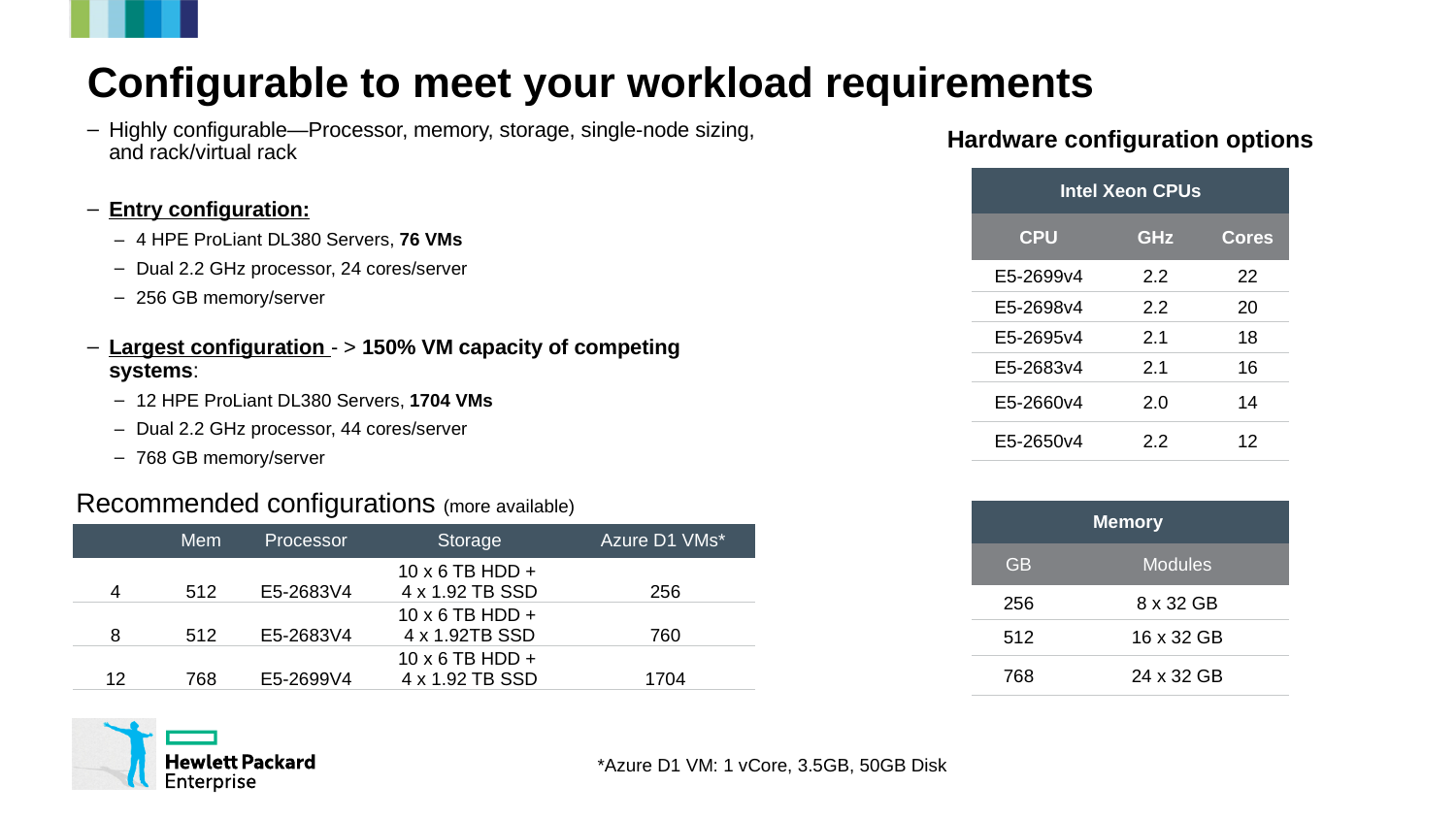

# Configurable to meet your workload requirements
Highly configurable—Processor, memory, storage, single-node sizing, and rack/virtual rack
Entry configuration:
4 HPE ProLiant DL380 Servers, 76 VMs
Dual 2.2 GHz processor, 24 cores/server
256 GB memory/server
Largest configuration - > 150% VM capacity of competing systems:
12 HPE ProLiant DL380 Servers, 1704 VMs
Dual 2.2 GHz processor, 44 cores/server
768 GB memory/server
Hardware configuration options
| Intel Xeon CPUs |  |  |
| --- | --- | --- |
| CPU | GHz | Cores |
| E5-2699v4 | 2.2 | 22 |
| E5-2698v4 | 2.2 | 20 |
| E5-2695v4 | 2.1 | 18 |
| E5-2683v4 | 2.1 | 16 |
| E5-2660v4 | 2.0 | 14 |
| E5-2650v4 | 2.2 | 12 |
Recommended configurations (more available)
| Memory |  |
| --- | --- |
| GB | Modules |
| 256 | 8 x 32 GB |
| 512 | 16 x 32 GB |
| 768 | 24 x 32 GB |
|  | Mem | Processor | Storage | Azure D1 VMs\* |
| --- | --- | --- | --- | --- |
| 4 | 512 | E5-2683V4 | 10 x 6 TB HDD + 4 x 1.92 TB SSD | 256 |
| 8 | 512 | E5-2683V4 | 10 x 6 TB HDD + 4 x 1.92TB SSD | 760 |
| 12 | 768 | E5-2699V4 | 10 x 6 TB HDD + 4 x 1.92 TB SSD | 1704 |
*Azure D1 VM: 1 vCore, 3.5GB, 50GB Disk